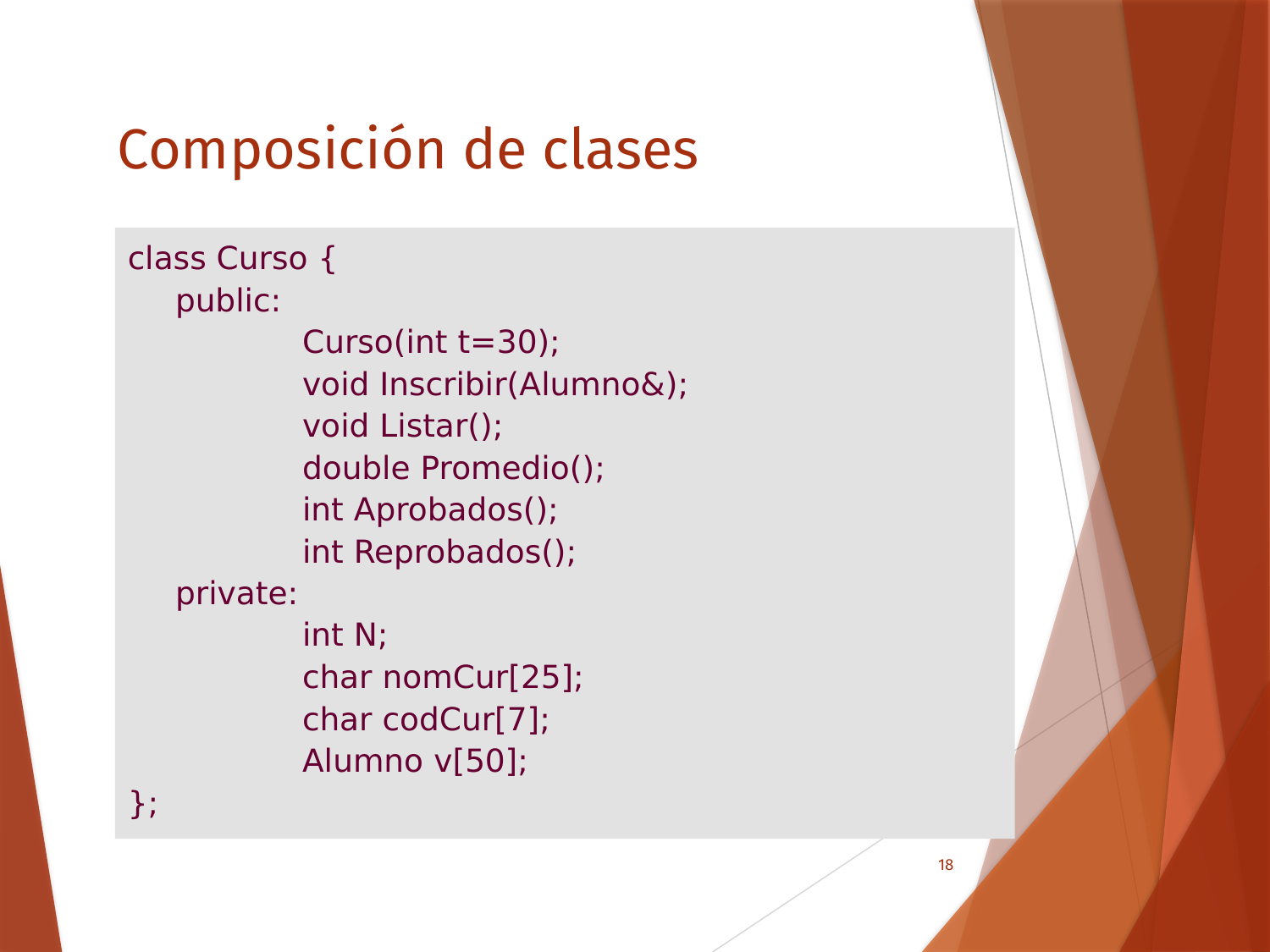

# Composición de clases
class Curso {
	public:
		Curso(int t=30);
		void Inscribir(Alumno&);
		void Listar();
		double Promedio();
		int Aprobados();
		int Reprobados();
	private:
		int N;
		char nomCur[25];
		char codCur[7];
		Alumno v[50];
};
18